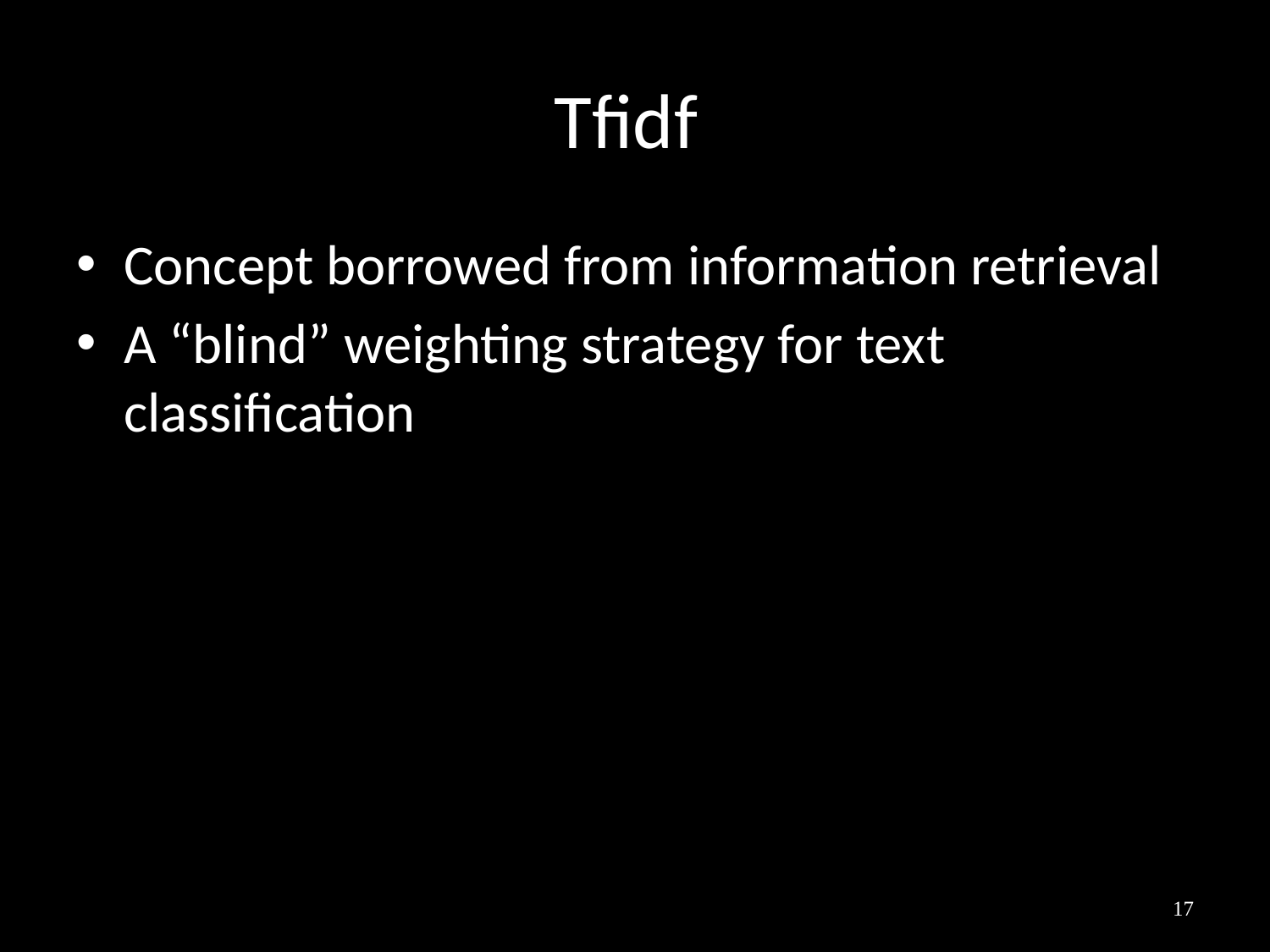

# Tfidf
Concept borrowed from information retrieval
A “blind” weighting strategy for text classification

17